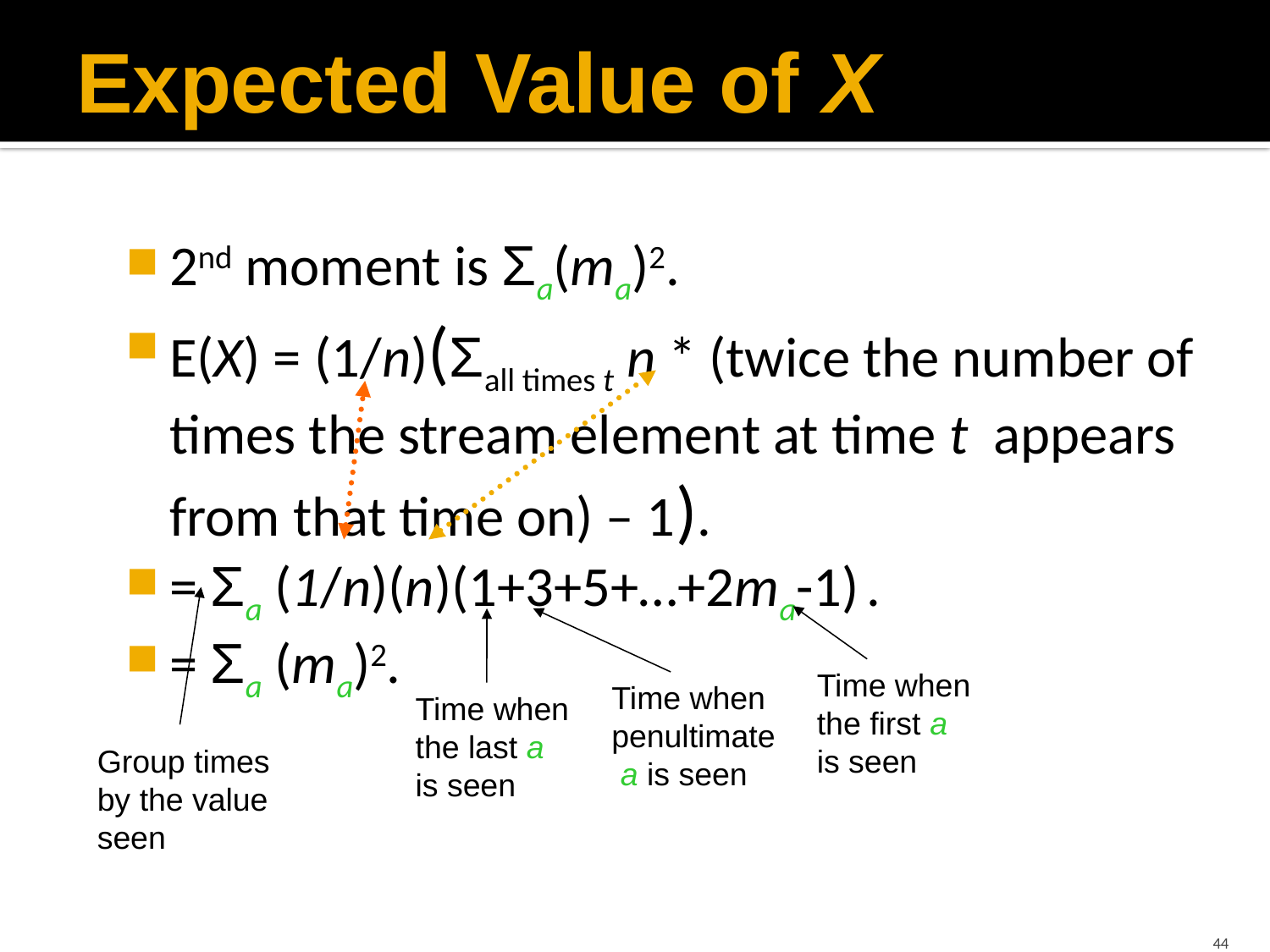

# Expected Value of X
2nd moment is Σa(ma)2.
E(X) = (1/n)(Σall times t n * (twice the number of times the stream element at time t  appears from that time on) – 1).
= Σa (1/n)(n)(1+3+5+…+2ma-1) .
= Σa (ma)2.

Group times
by the value
seen

Time when
the first a
is seen

Time when
the last a
is seen

Time when
penultimate
 a is seen
44